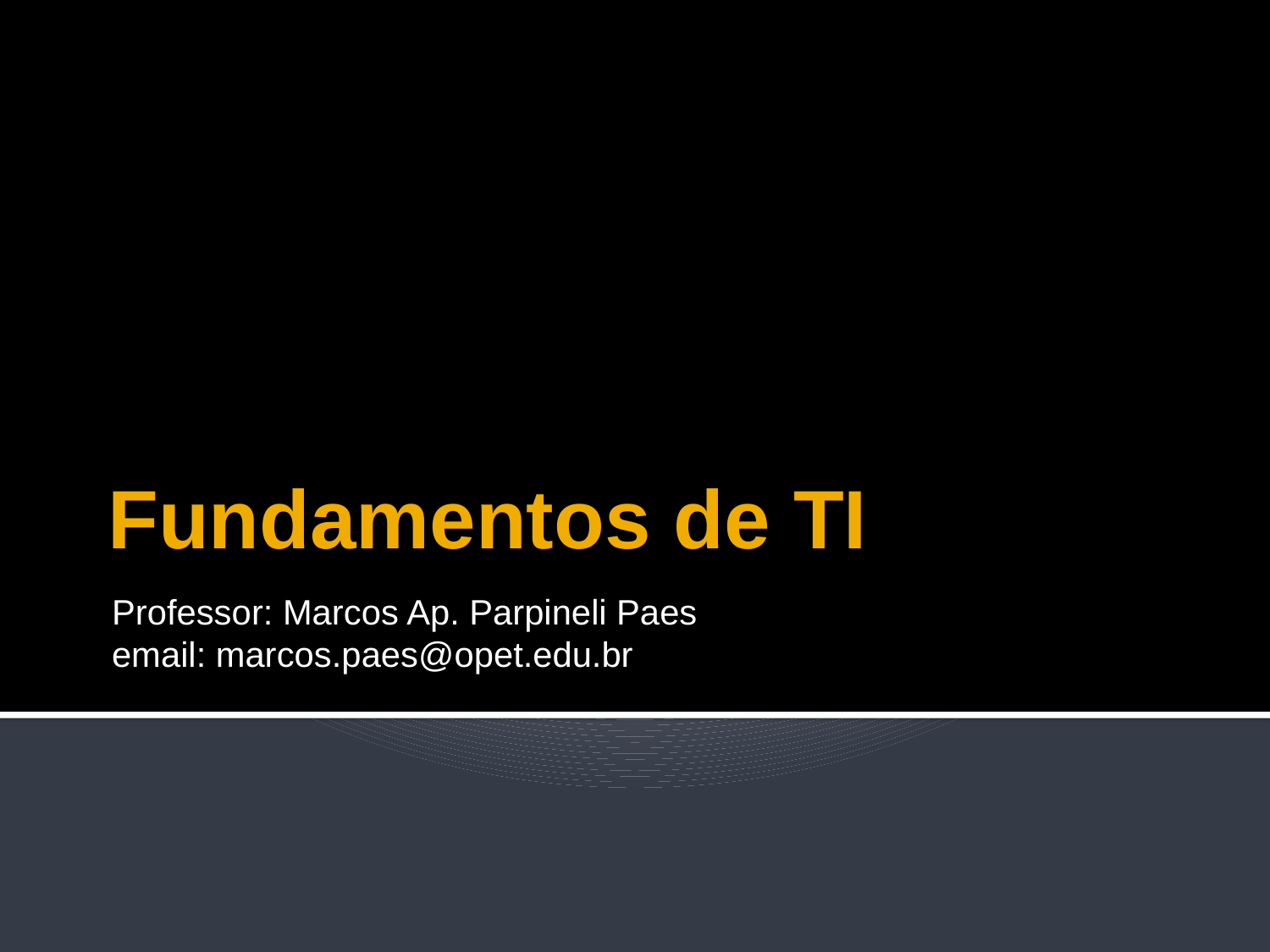

# Fundamentos de TI
Professor: Marcos Ap. Parpineli Paes
email: marcos.paes@opet.edu.br